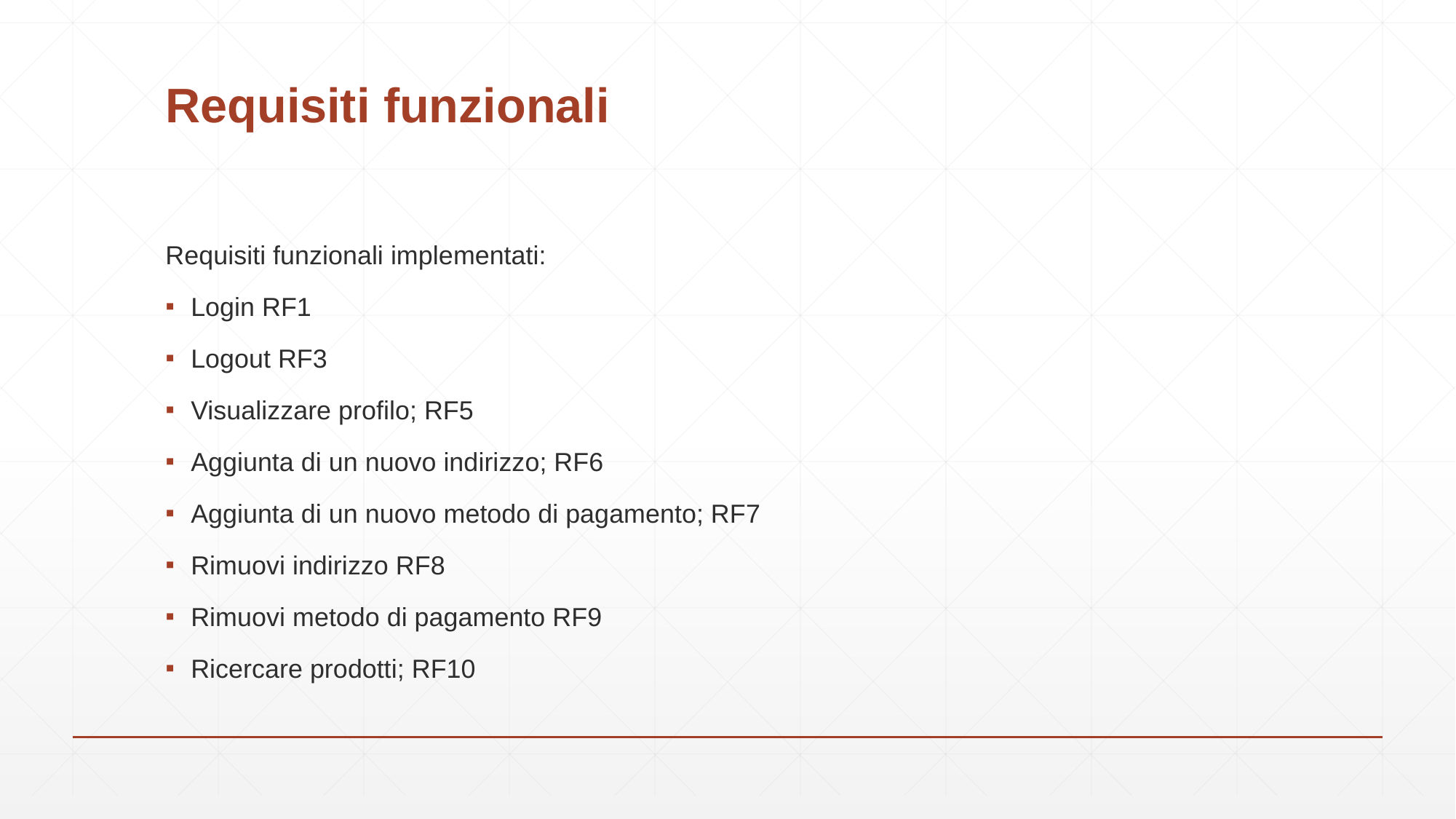

# Requisiti funzionali
Requisiti funzionali implementati:
Login RF1
Logout RF3
Visualizzare profilo; RF5
Aggiunta di un nuovo indirizzo; RF6
Aggiunta di un nuovo metodo di pagamento; RF7
Rimuovi indirizzo RF8
Rimuovi metodo di pagamento RF9
Ricercare prodotti; RF10